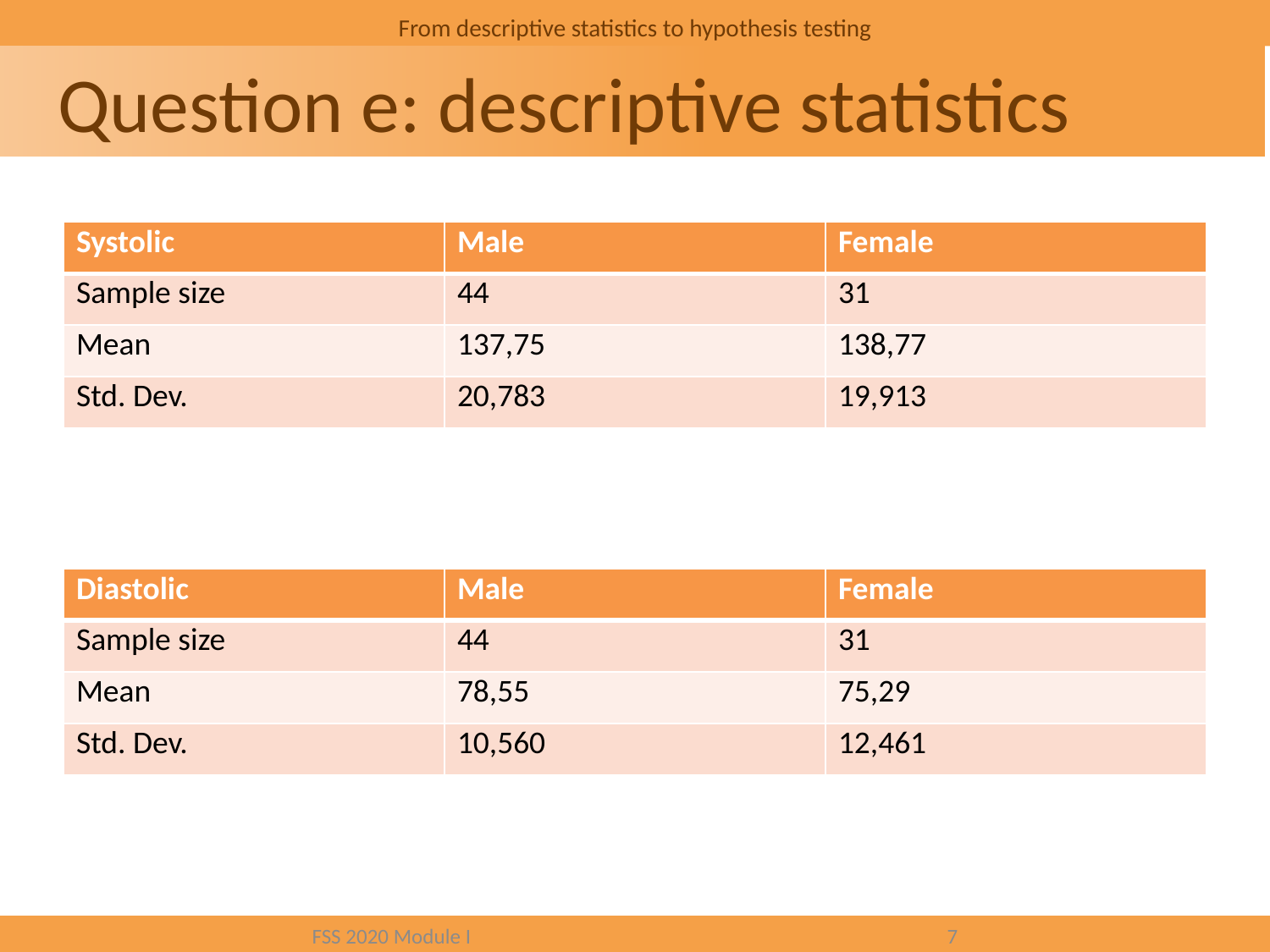

From descriptive statistics to hypothesis testing

# Question e: descriptive statistics
| Systolic | Male | Female |
| --- | --- | --- |
| Sample size | 44 | 31 |
| Mean | 137,75 | 138,77 |
| Std. Dev. | 20,783 | 19,913 |
| Diastolic | Male | Female |
| --- | --- | --- |
| Sample size | 44 | 31 |
| Mean | 78,55 | 75,29 |
| Std. Dev. | 10,560 | 12,461 |
FSS 2020 Module I				7